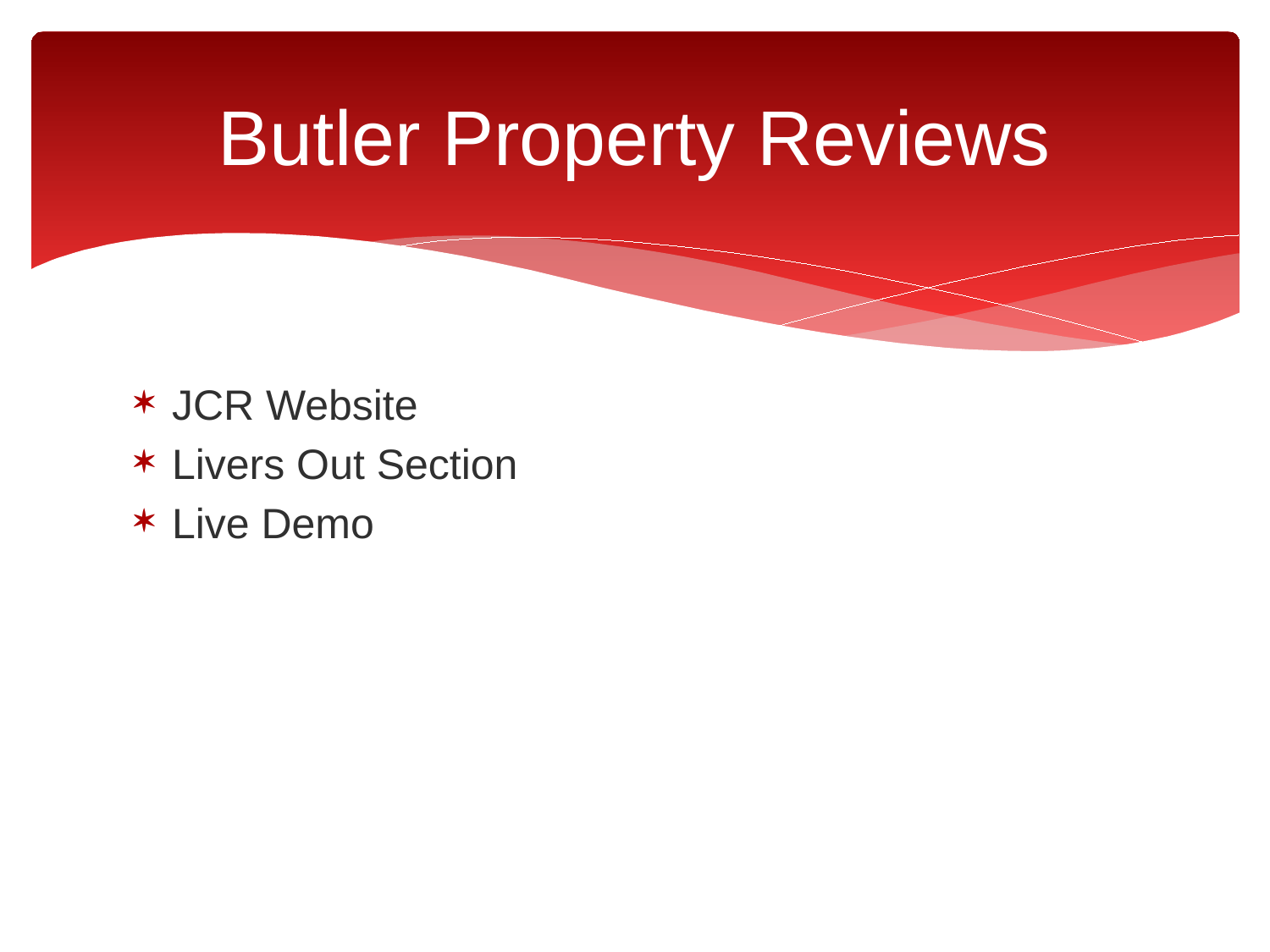

# Butler Property Reviews
JCR Website
Livers Out Section
Live Demo